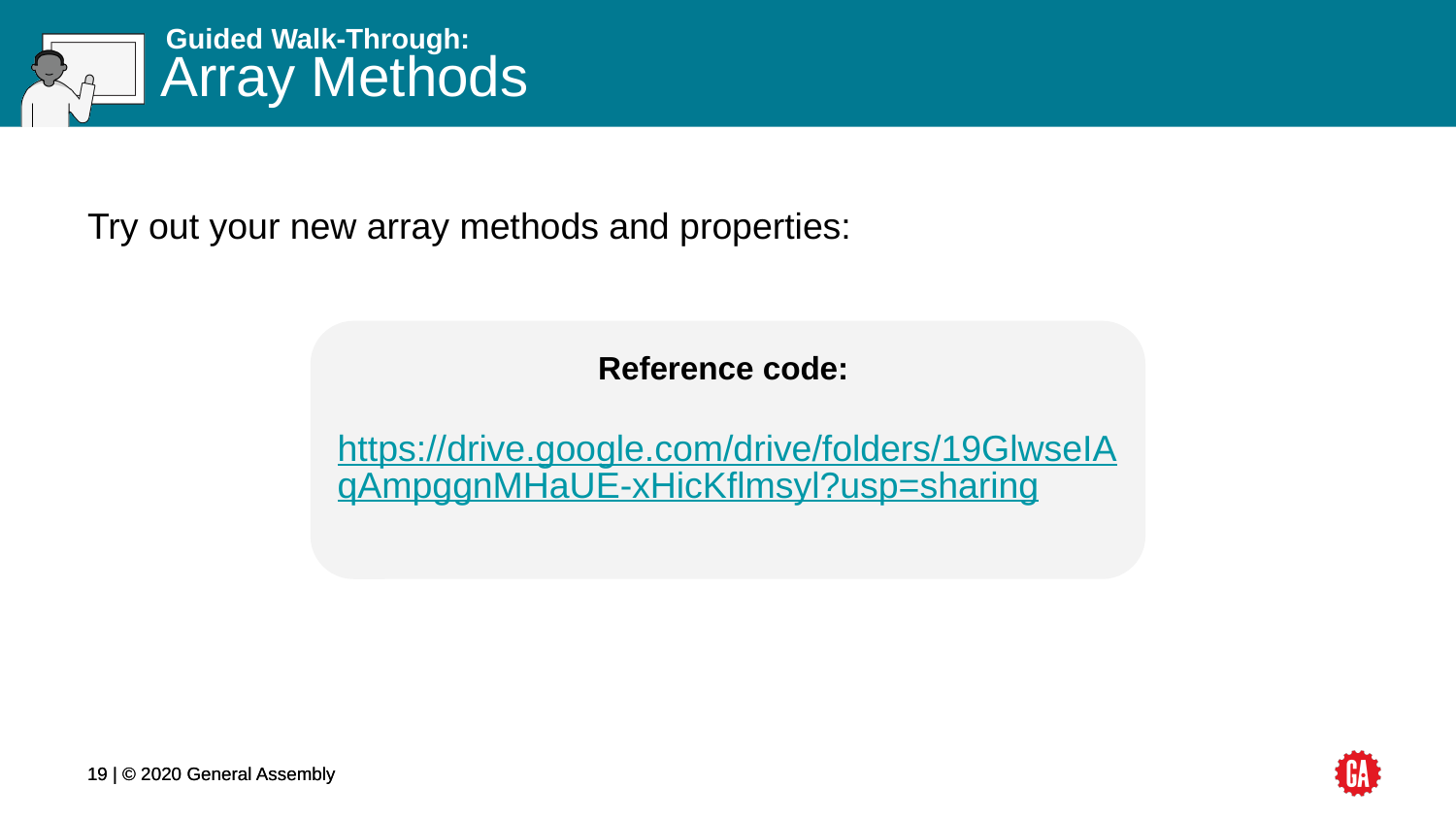

# Array Methods
Try out your new array methods and properties:
Reference code:
https://drive.google.com/drive/folders/19GlwseIAqAmpggnMHaUE-xHicKflmsyl?usp=sharing
19 | © 2020 General Assembly
19 | © 2020 General Assembly

19